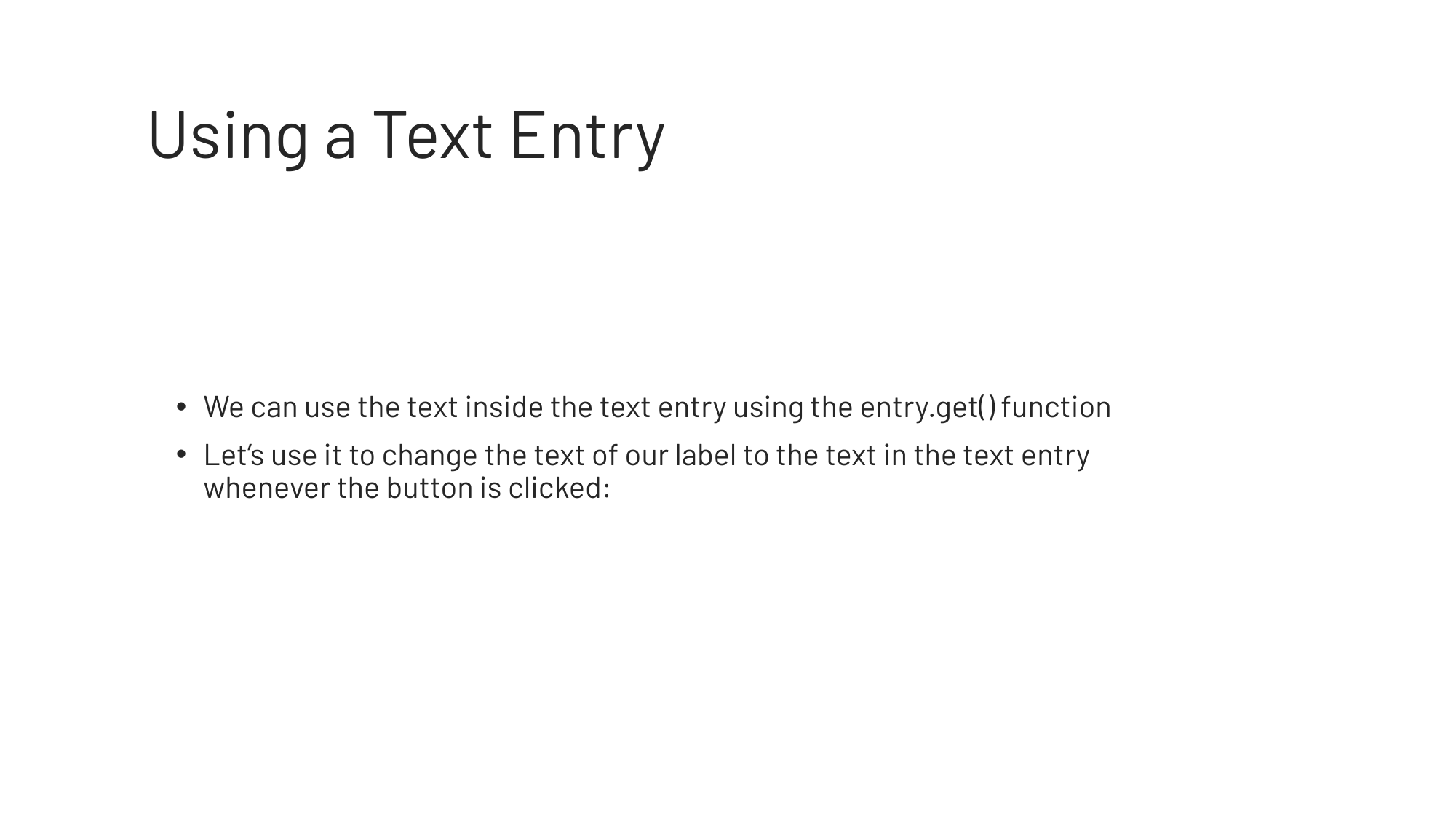

# Using a Text Entry
We can use the text inside the text entry using the entry.get() function
Let’s use it to change the text of our label to the text in the text entry whenever the button is clicked: